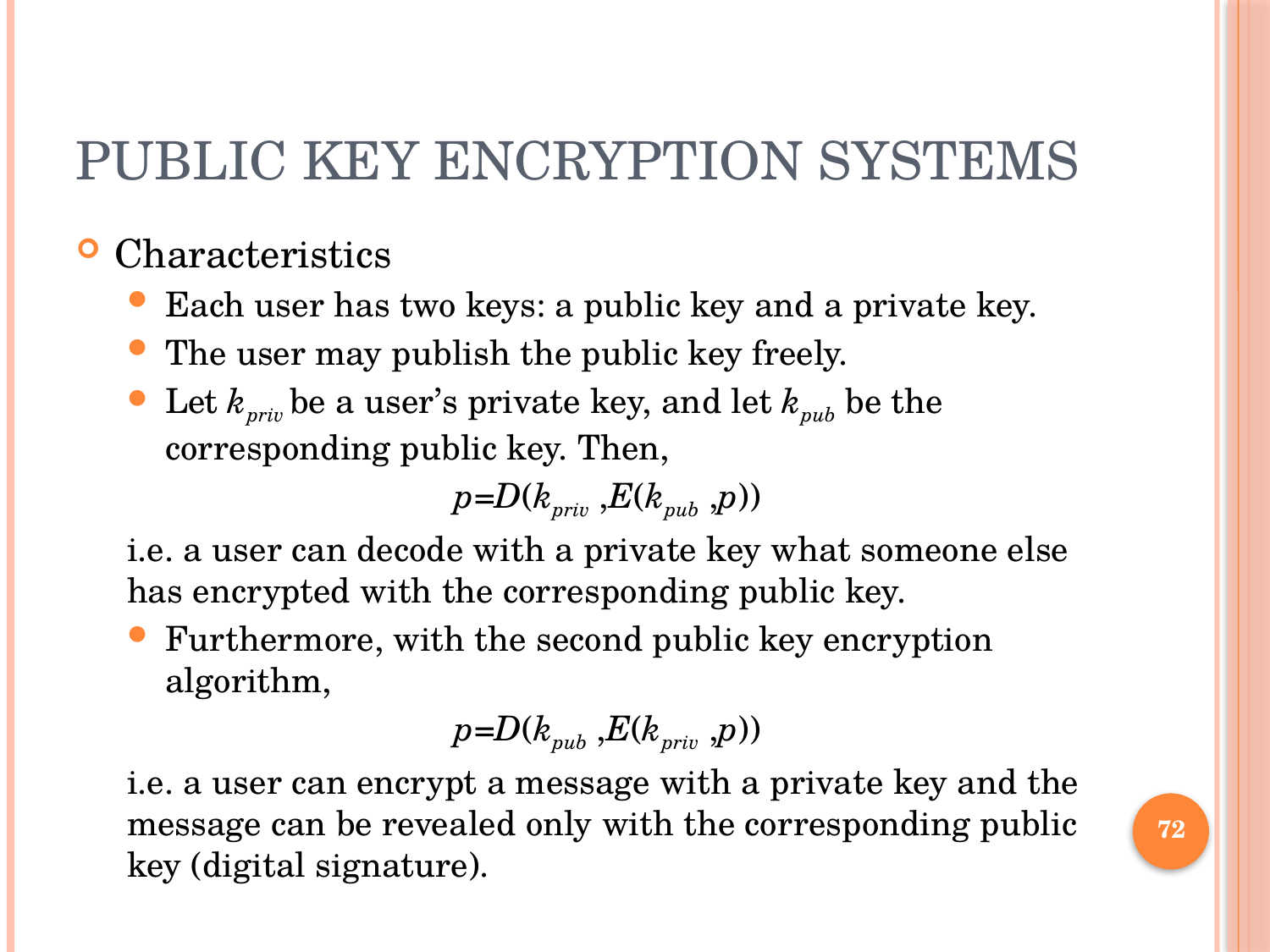

# Public Key Encryption Systems
Characteristics
Each user has two keys: a public key and a private key.
The user may publish the public key freely.
Let kpriv be a user’s private key, and let kpub be the corresponding public key. Then,
p=D(kpriv ,E(kpub ,p))
	i.e. a user can decode with a private key what someone else 	has encrypted with the corresponding public key.
Furthermore, with the second public key encryption algorithm,
p=D(kpub ,E(kpriv ,p))
	i.e. a user can encrypt a message with a private key and the message can be revealed only with the corresponding public key (digital signature).
72